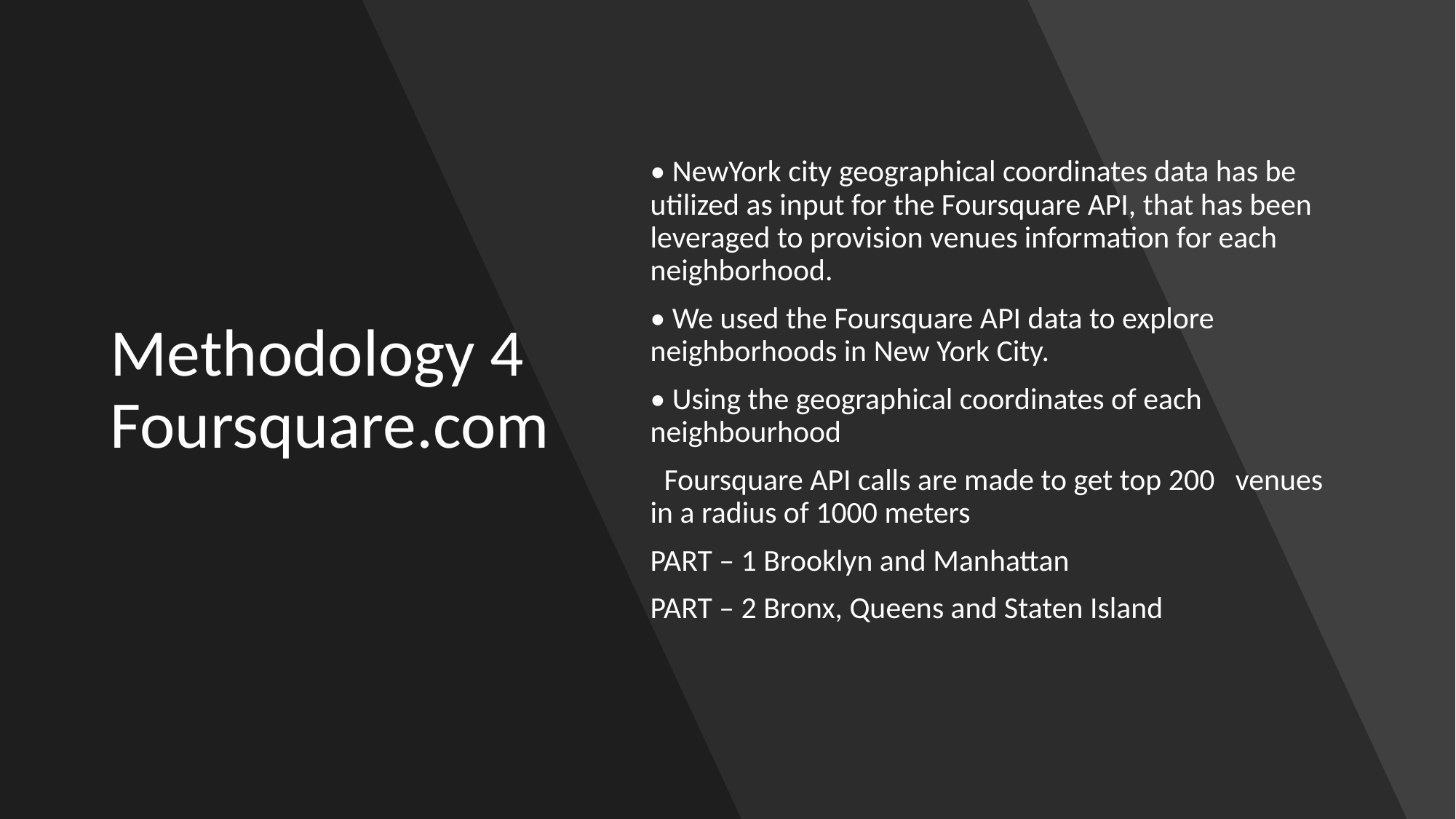

# Methodology 4 Foursquare.com
• NewYork city geographical coordinates data has be utilized as input for the Foursquare API, that has been leveraged to provision venues information for each neighborhood.
• We used the Foursquare API data to explore neighborhoods in New York City.
• Using the geographical coordinates of each neighbourhood
  Foursquare API calls are made to get top 200   venues in a radius of 1000 meters
PART – 1 Brooklyn and Manhattan
PART – 2 Bronx, Queens and Staten Island